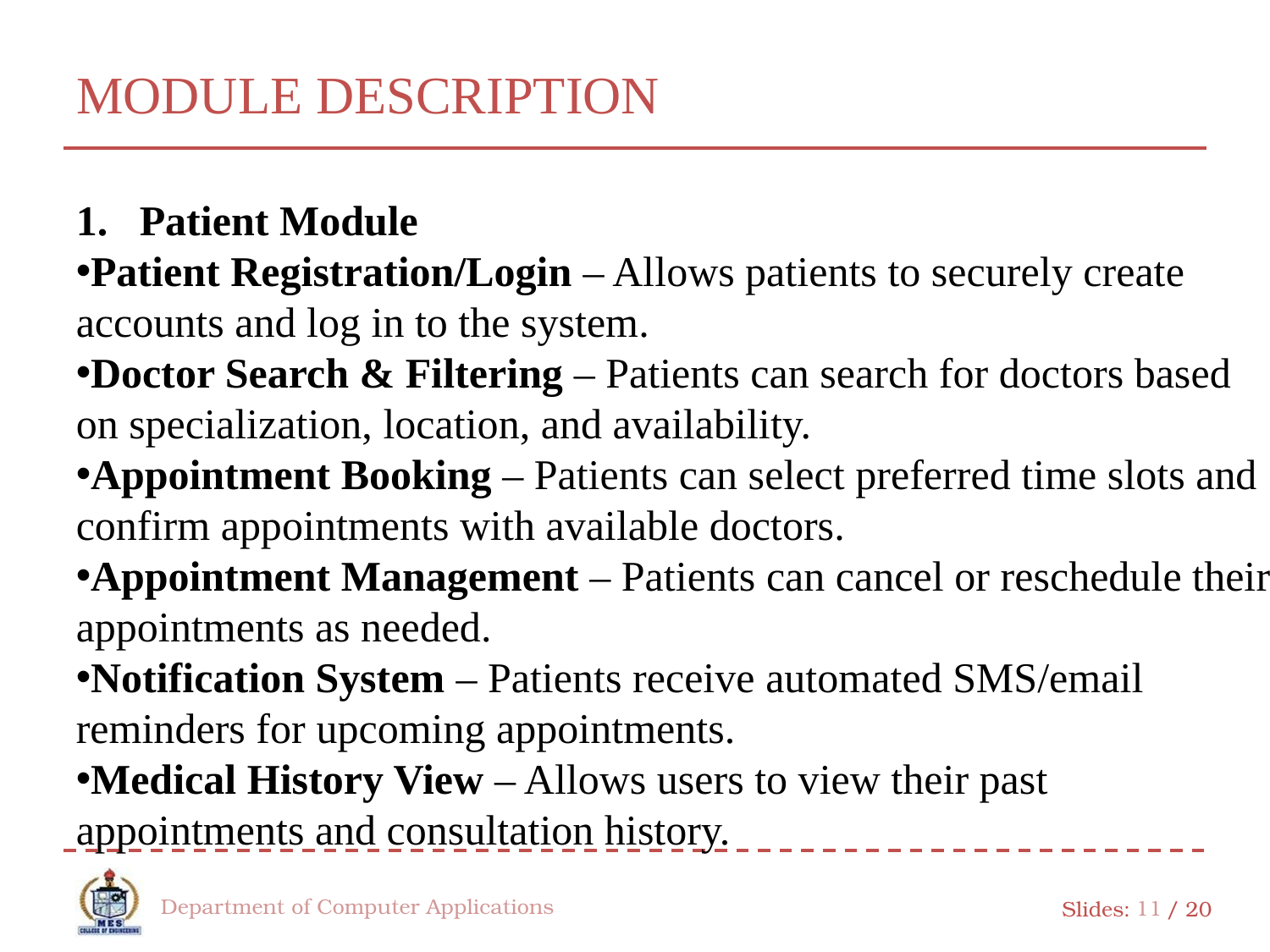

# MODULE DESCRIPTION
Patient Module
Patient Registration/Login – Allows patients to securely create accounts and log in to the system.
Doctor Search & Filtering – Patients can search for doctors based on specialization, location, and availability.
Appointment Booking – Patients can select preferred time slots and confirm appointments with available doctors.
Appointment Management – Patients can cancel or reschedule their appointments as needed.
Notification System – Patients receive automated SMS/email reminders for upcoming appointments.
Medical History View – Allows users to view their past appointments and consultation history.
Department of Computer Applications
11